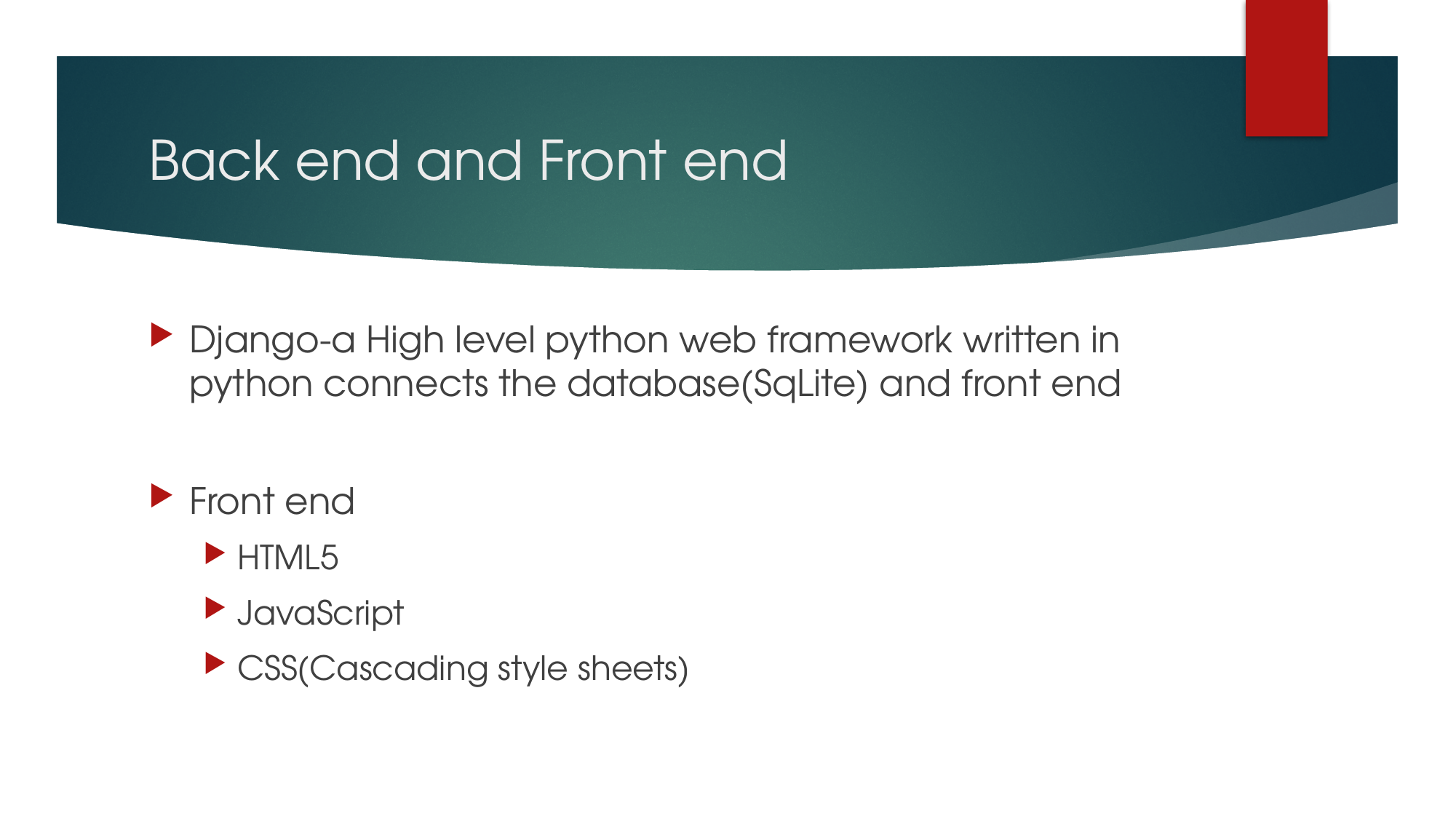

# Back end and Front end
Django-a High level python web framework written in python connects the database(SqLite) and front end

Front end
HTML5
JavaScript
CSS(Cascading style sheets)